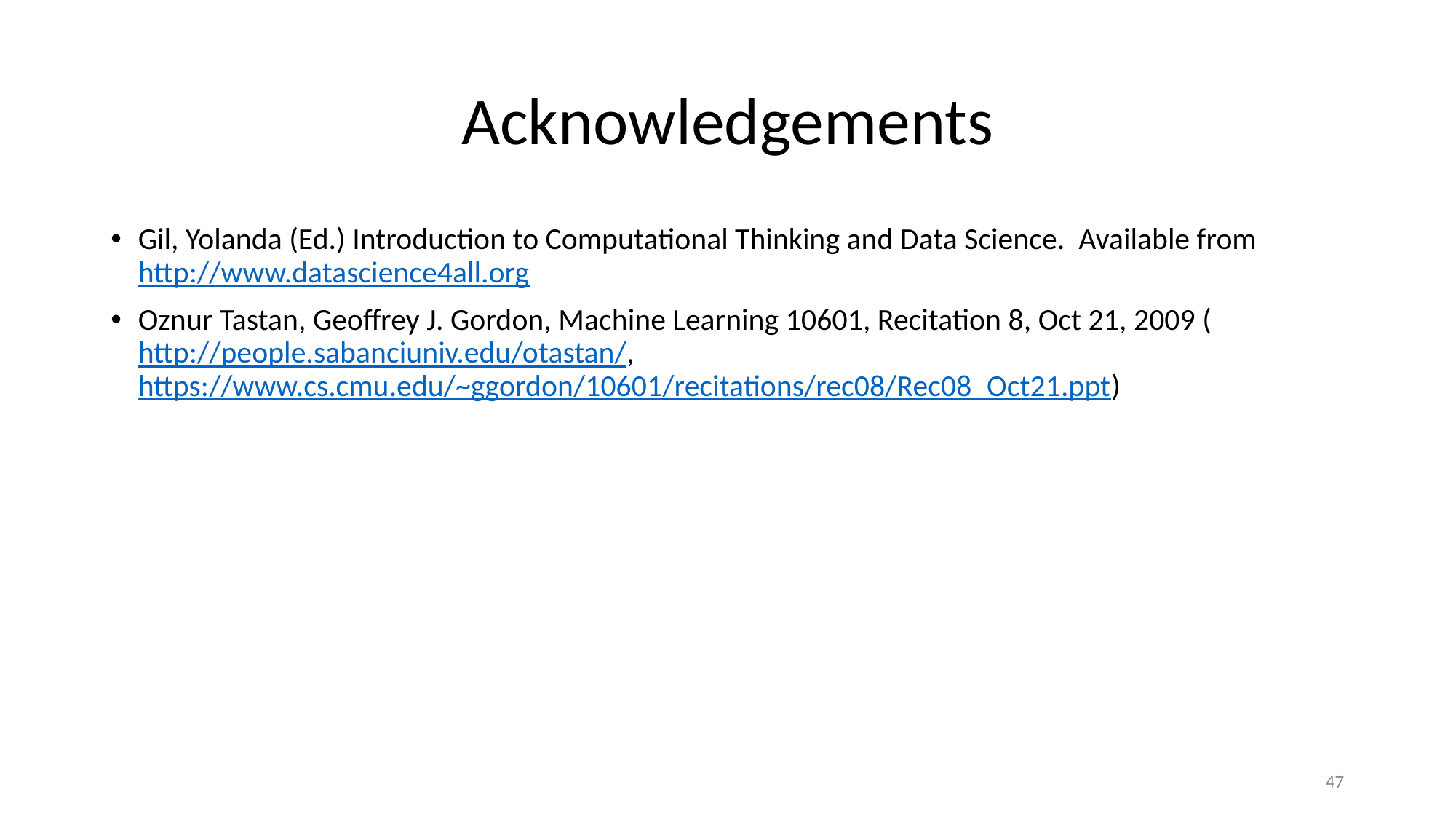

# Acknowledgements
Gil, Yolanda (Ed.) Introduction to Computational Thinking and Data Science.  Available from http://www.datascience4all.org
Oznur Tastan, Geoffrey J. Gordon, Machine Learning 10601, Recitation 8, Oct 21, 2009 (http://people.sabanciuniv.edu/otastan/, https://www.cs.cmu.edu/~ggordon/10601/recitations/rec08/Rec08_Oct21.ppt)

47